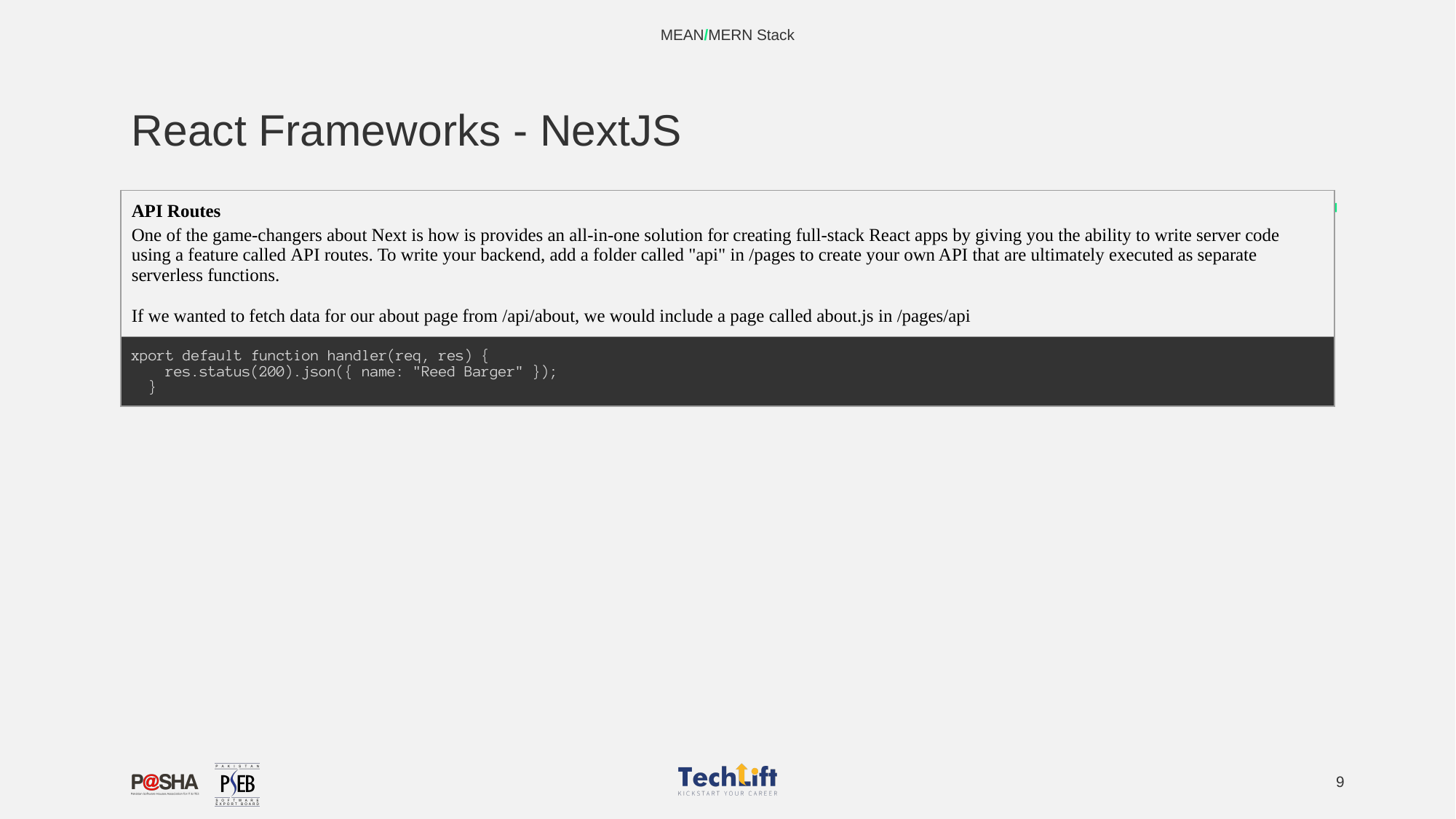

MEAN/MERN Stack
# React Frameworks - NextJS
| API Routes One of the game-changers about Next is how is provides an all-in-one solution for creating full-stack React apps by giving you the ability to write server code using a feature called API routes. To write your backend, add a folder called "api" in /pages to create your own API that are ultimately executed as separate serverless functions. If we wanted to fetch data for our about page from /api/about, we would include a page called about.js in /pages/api |
| --- |
| xport default function handler(req, res) {     res.status(200).json({ name: "Reed Barger" });   } |
9